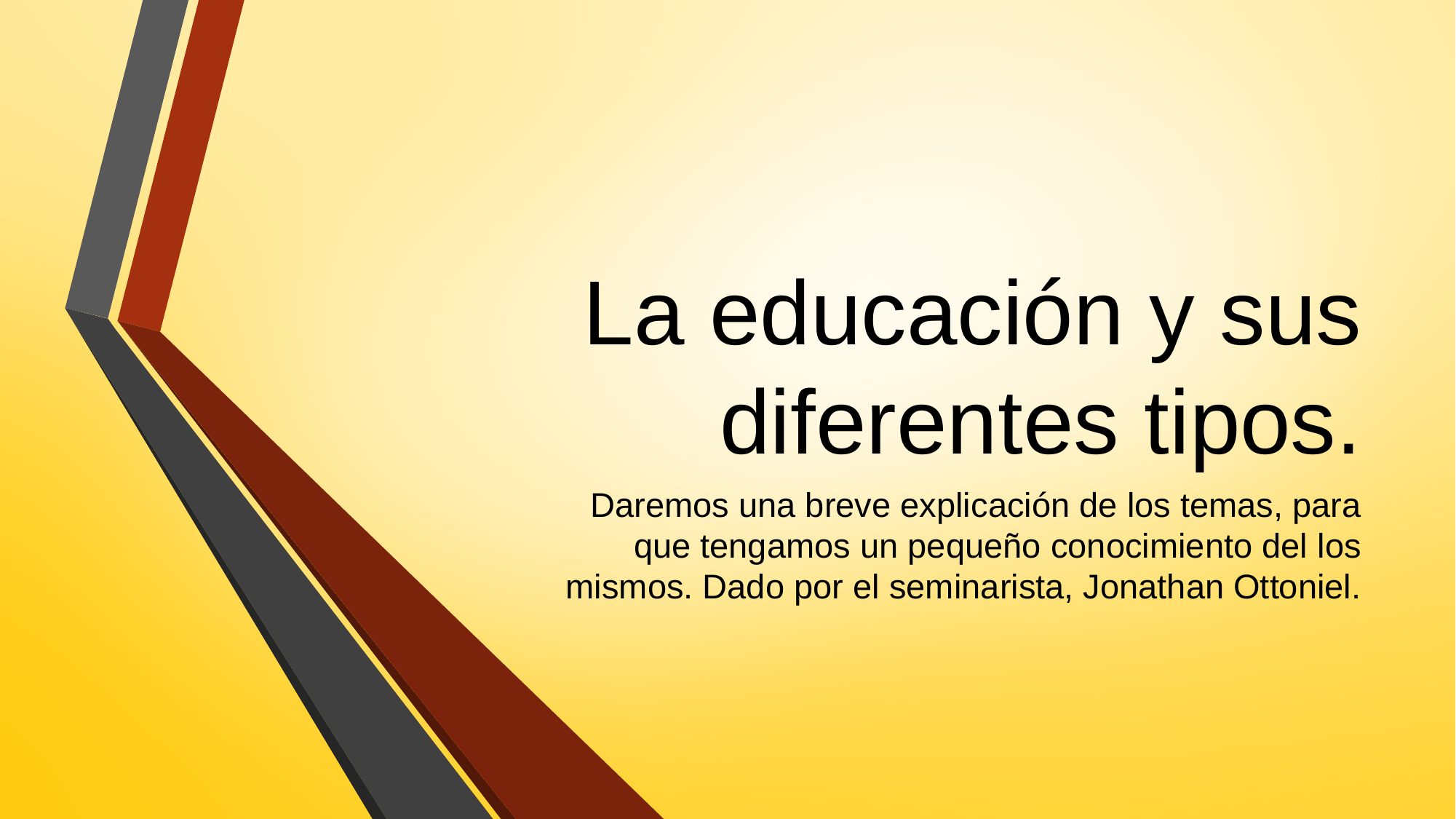

# La educación y sus diferentes tipos.
Daremos una breve explicación de los temas, para que tengamos un pequeño conocimiento del los mismos. Dado por el seminarista, Jonathan Ottoniel.